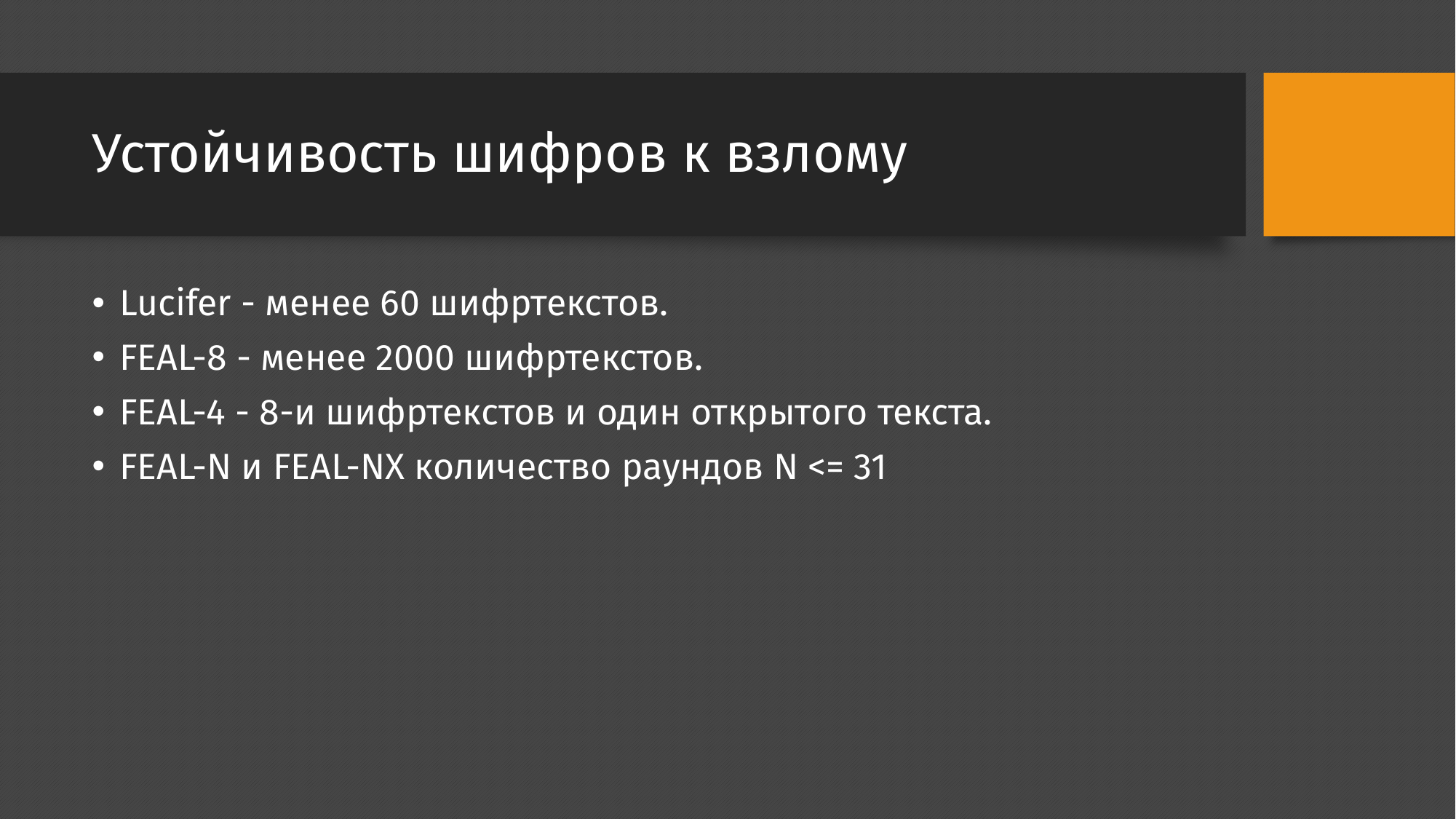

# Устойчивость шифров к взлому
Lucifer - менее 60 шифртекстов.
FEAL-8 - менее 2000 шифртекстов.
FEAL-4 - 8-и шифртекстов и один открытого текста.
FEAL-N и FEAL-NX количество раундов N <= 31